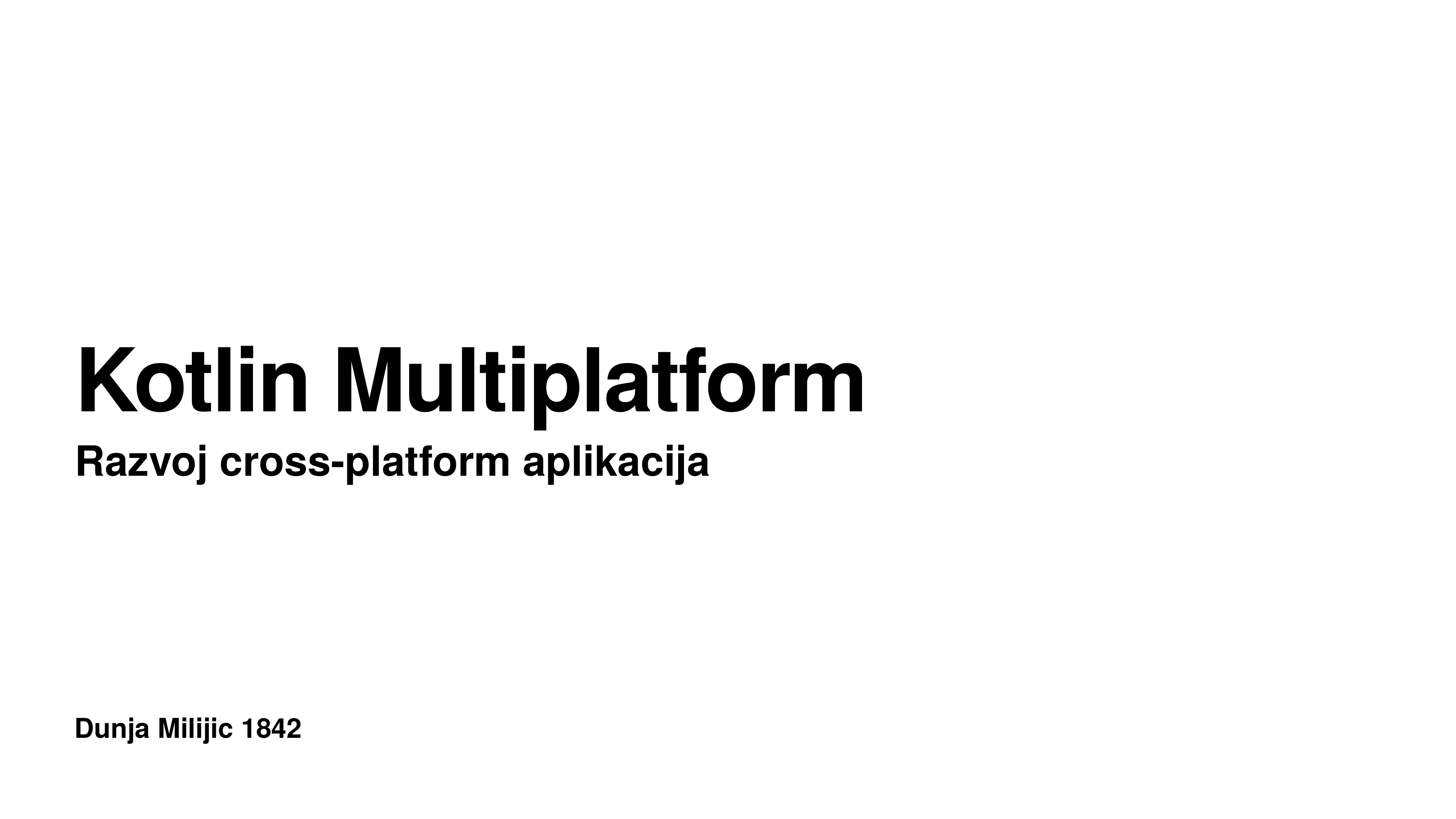

# Kotlin Multiplatform
Razvoj cross-platform aplikacija
Dunja Milijic 1842